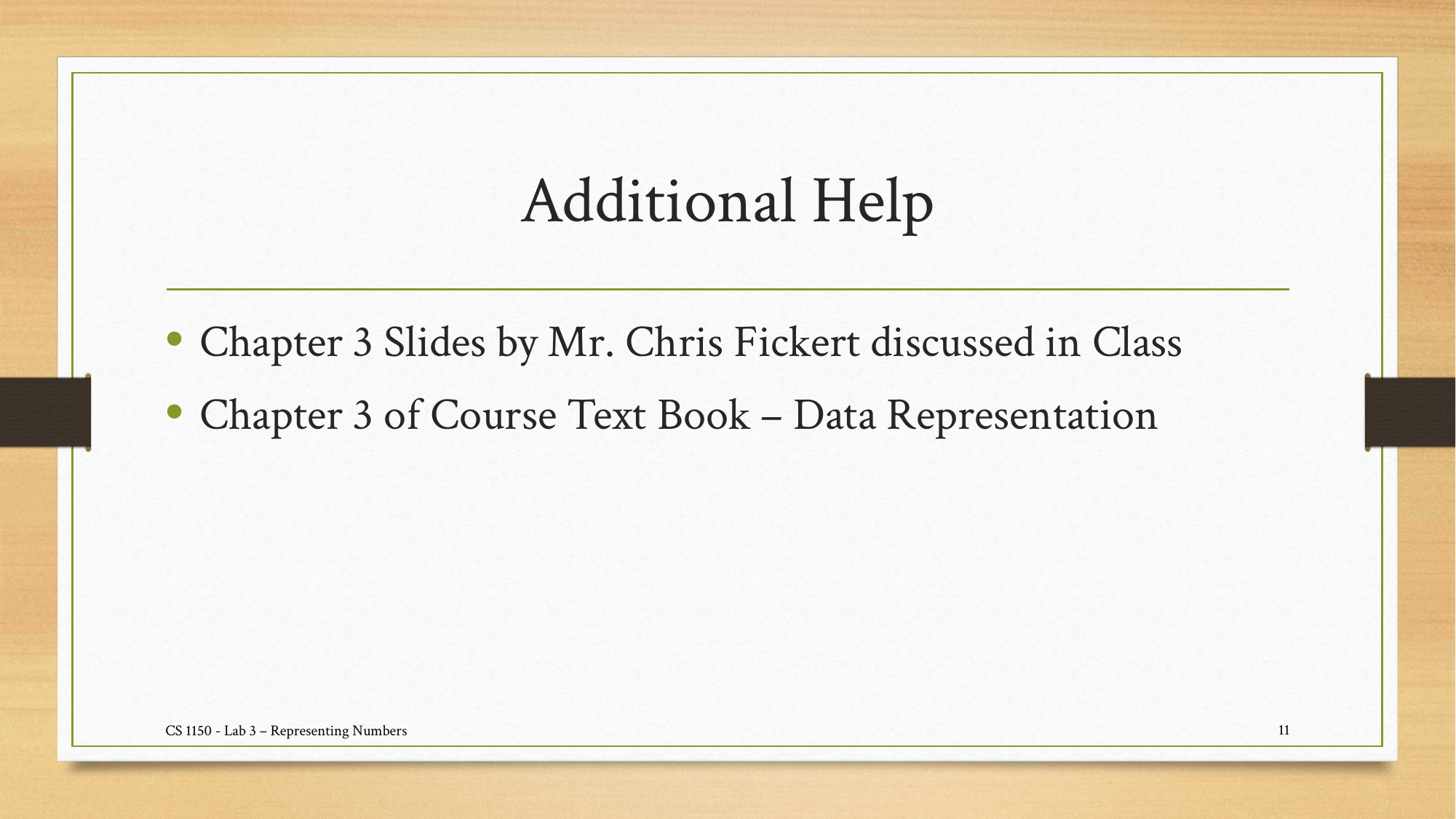

# Additional Help
Chapter 3 Slides by Mr. Chris Fickert discussed in Class
Chapter 3 of Course Text Book – Data Representation
CS 1150 - Lab 3 – Representing Numbers
11